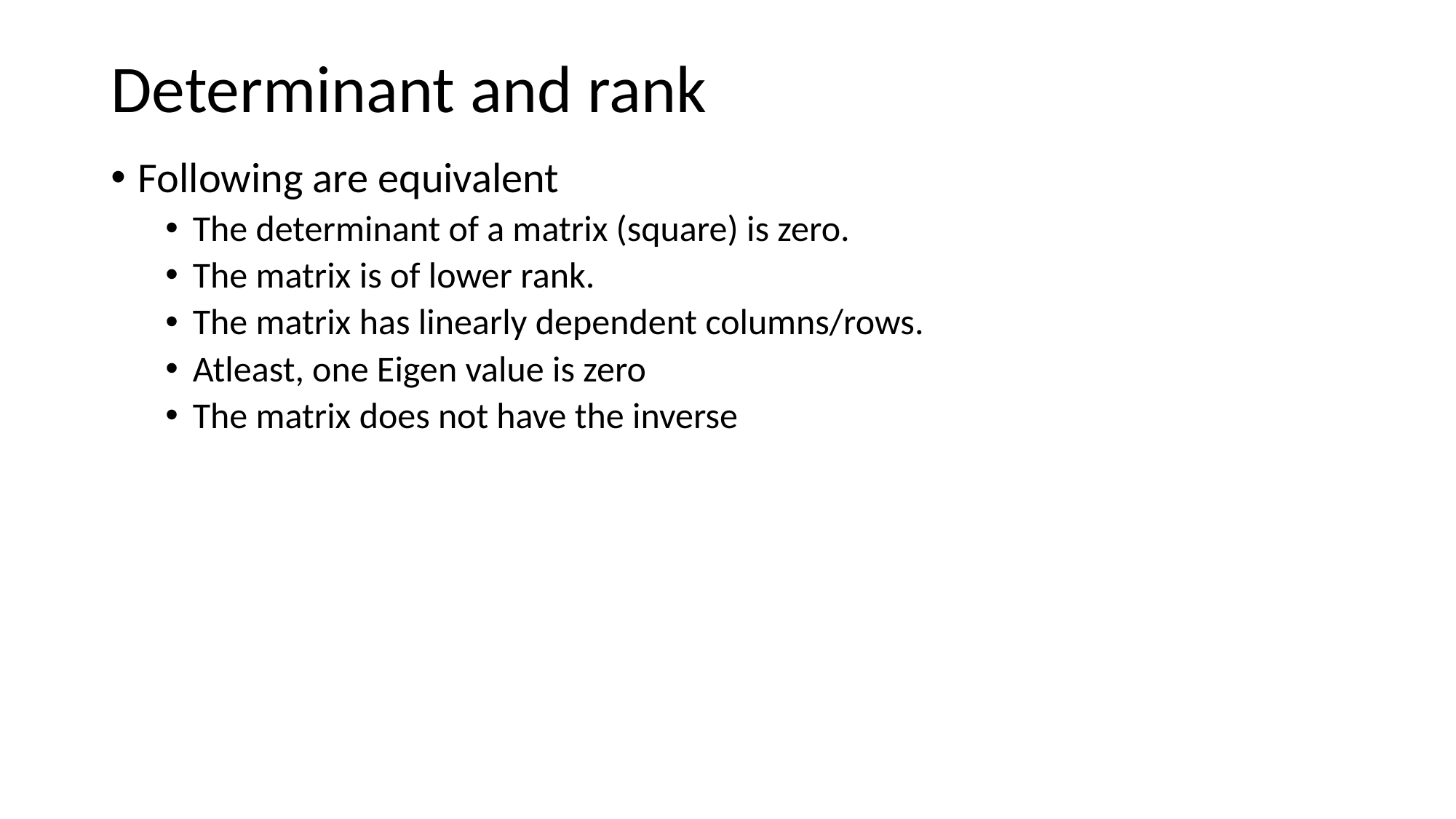

# Determinant and rank
Following are equivalent
The determinant of a matrix (square) is zero.
The matrix is of lower rank.
The matrix has linearly dependent columns/rows.
Atleast, one Eigen value is zero
The matrix does not have the inverse